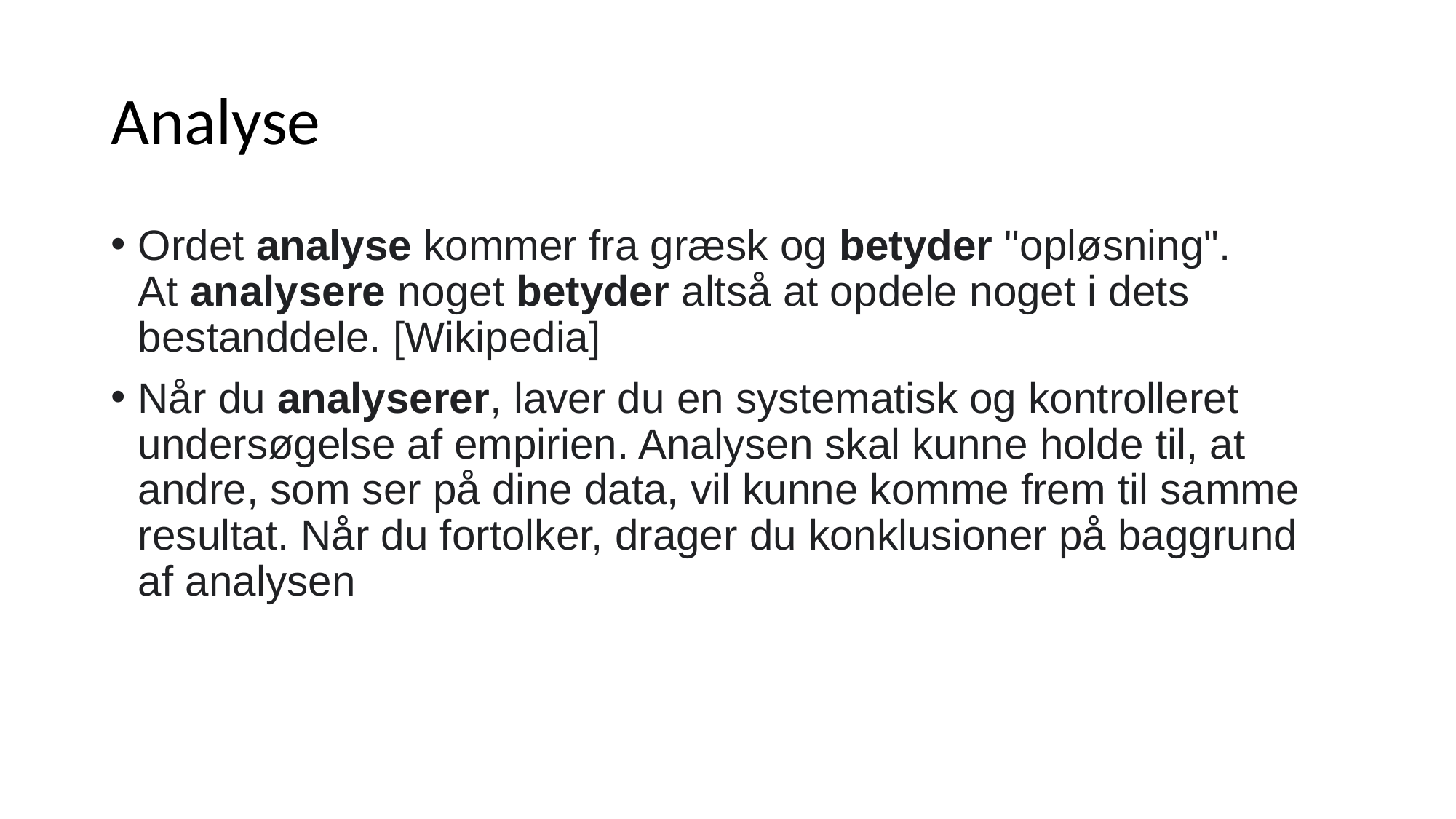

# Analyse
Ordet analyse kommer fra græsk og betyder "opløsning". At analysere noget betyder altså at opdele noget i dets bestanddele. [Wikipedia]
Når du analyserer, laver du en systematisk og kontrolleret undersøgelse af empirien. Analysen skal kunne holde til, at andre, som ser på dine data, vil kunne komme frem til samme resultat. Når du fortolker, drager du konklusioner på baggrund af analysen